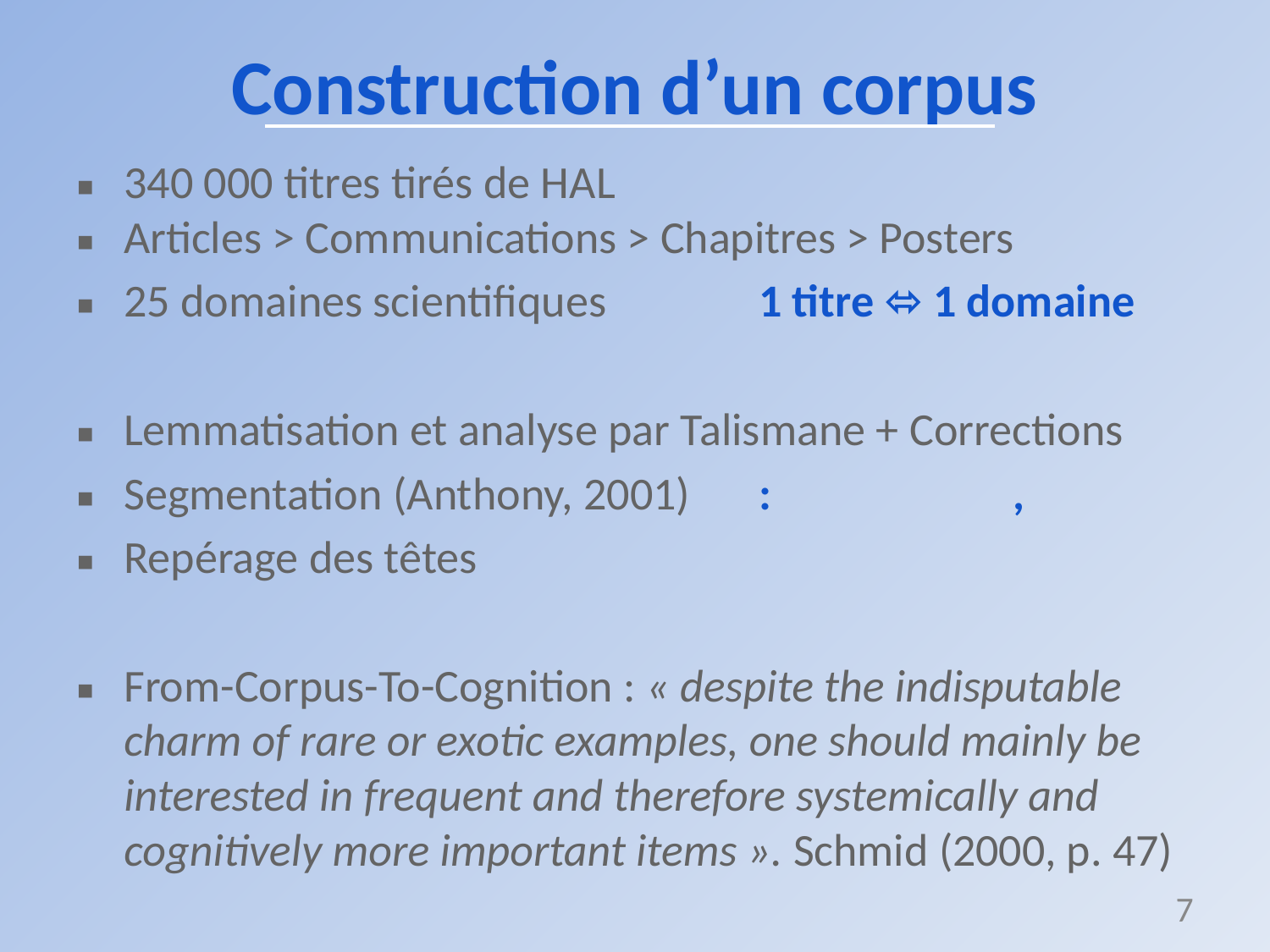

# Construction d’un corpus
340 000 titres tirés de HAL
Articles > Communications > Chapitres > Posters
25 domaines scientifiques		1 titre ⬄ 1 domaine

Lemmatisation et analyse par Talismane + Corrections
Segmentation (Anthony, 2001)  	:		,
Repérage des têtes

From-Corpus-To-Cognition : « despite the indisputable charm of rare or exotic examples, one should mainly be interested in frequent and therefore systemically and cognitively more important items ». Schmid (2000, p. 47)

7